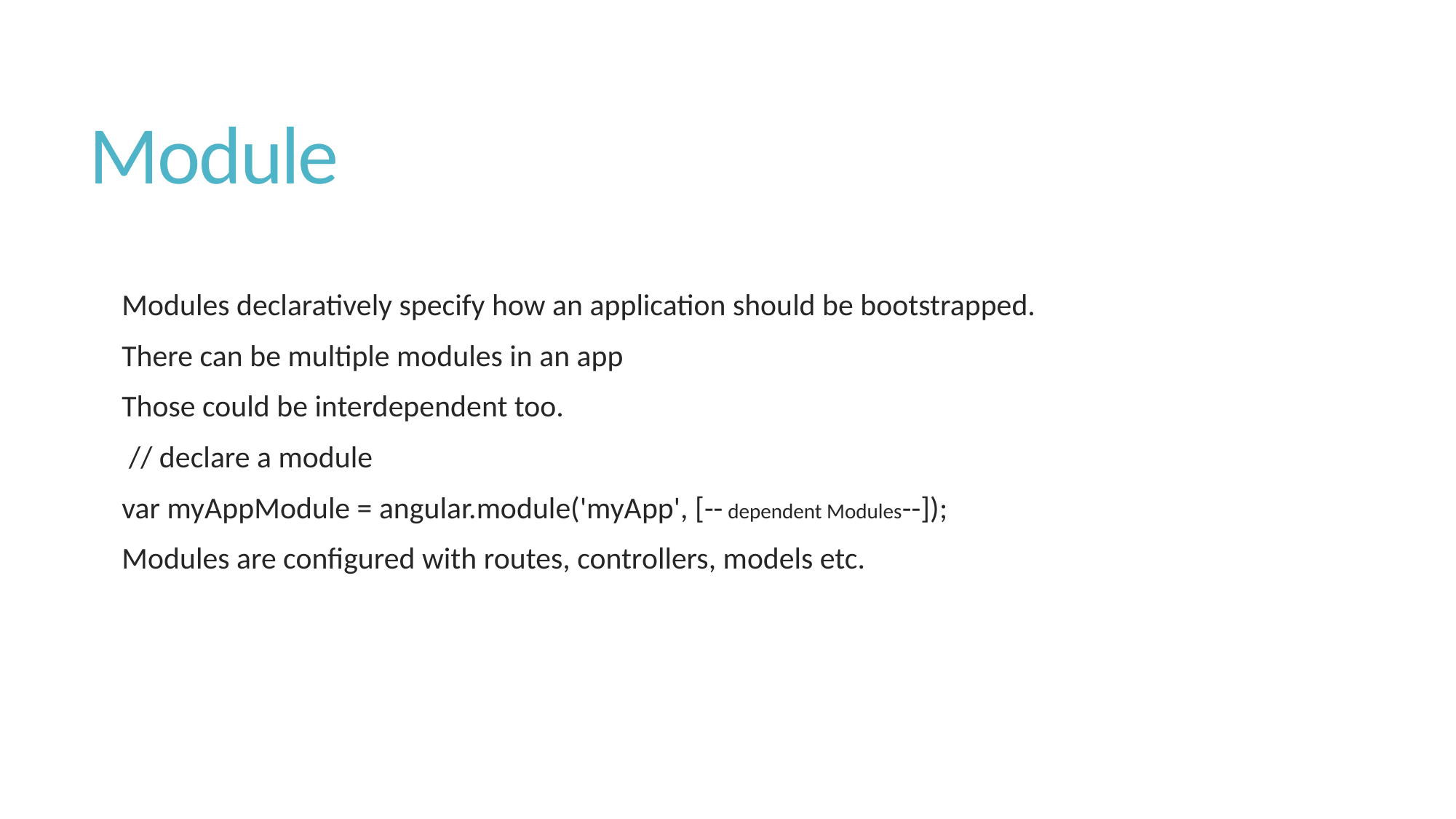

# Module
Modules declaratively specify how an application should be bootstrapped.
There can be multiple modules in an app
Those could be interdependent too.
 // declare a module
var myAppModule = angular.module('myApp', [-- dependent Modules--]);
Modules are configured with routes, controllers, models etc.